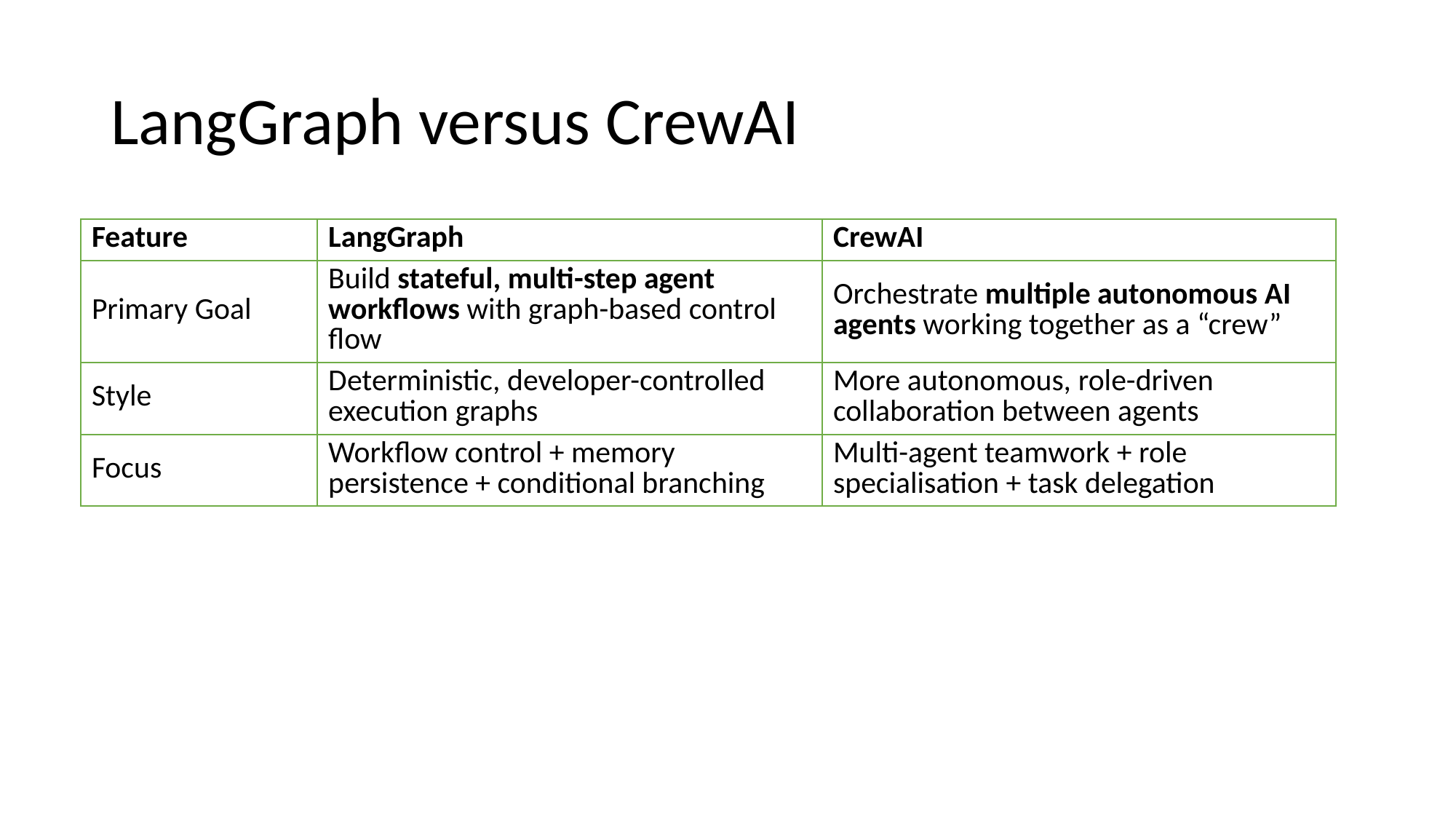

# LangGraph versus CrewAI
| Feature | LangGraph | CrewAI |
| --- | --- | --- |
| Primary Goal | Build stateful, multi-step agent workflows with graph-based control flow | Orchestrate multiple autonomous AI agents working together as a “crew” |
| Style | Deterministic, developer-controlled execution graphs | More autonomous, role-driven collaboration between agents |
| Focus | Workflow control + memory persistence + conditional branching | Multi-agent teamwork + role specialisation + task delegation |